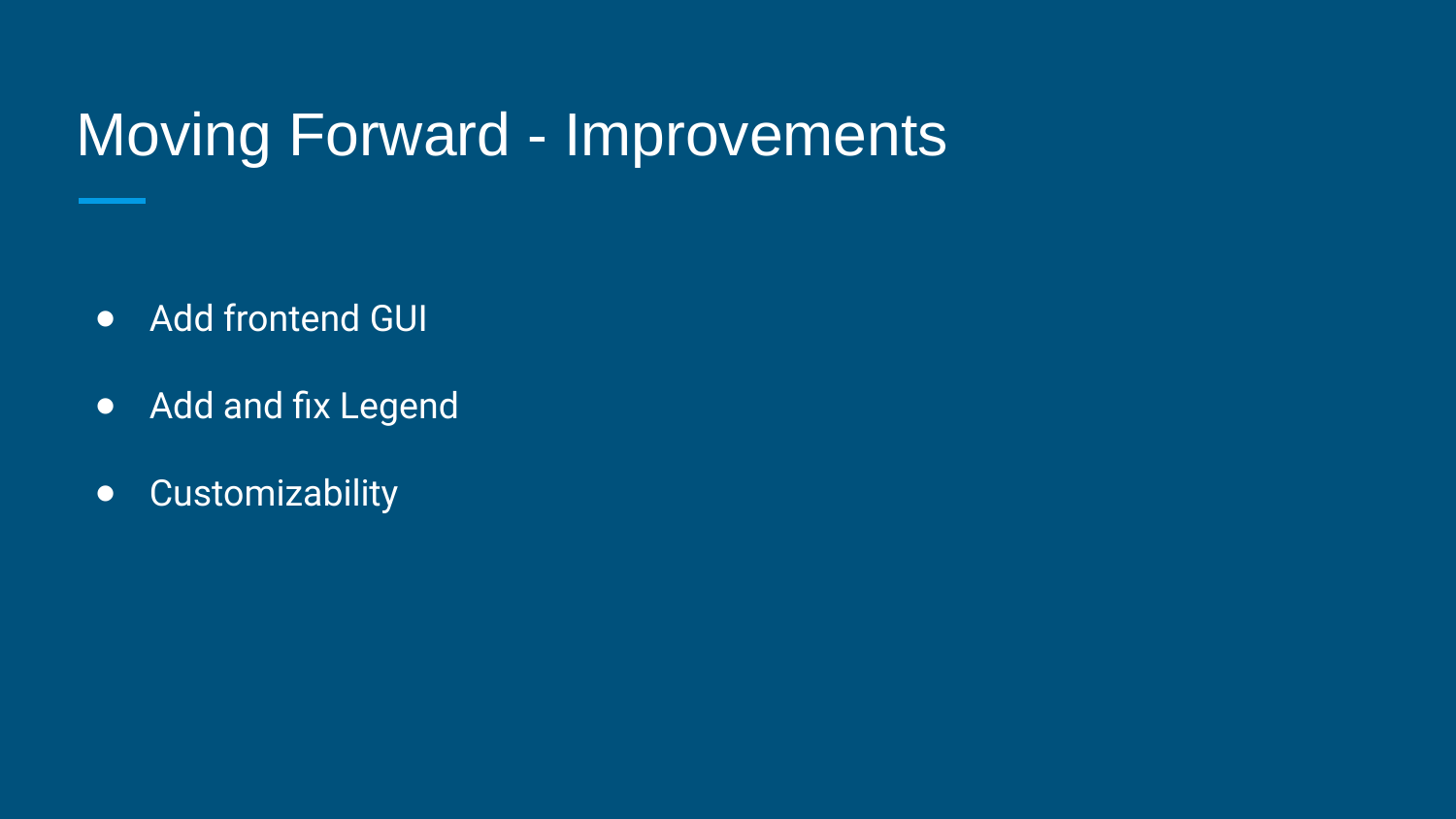

# Moving Forward - Improvements
Add frontend GUI
Add and fix Legend
Customizability